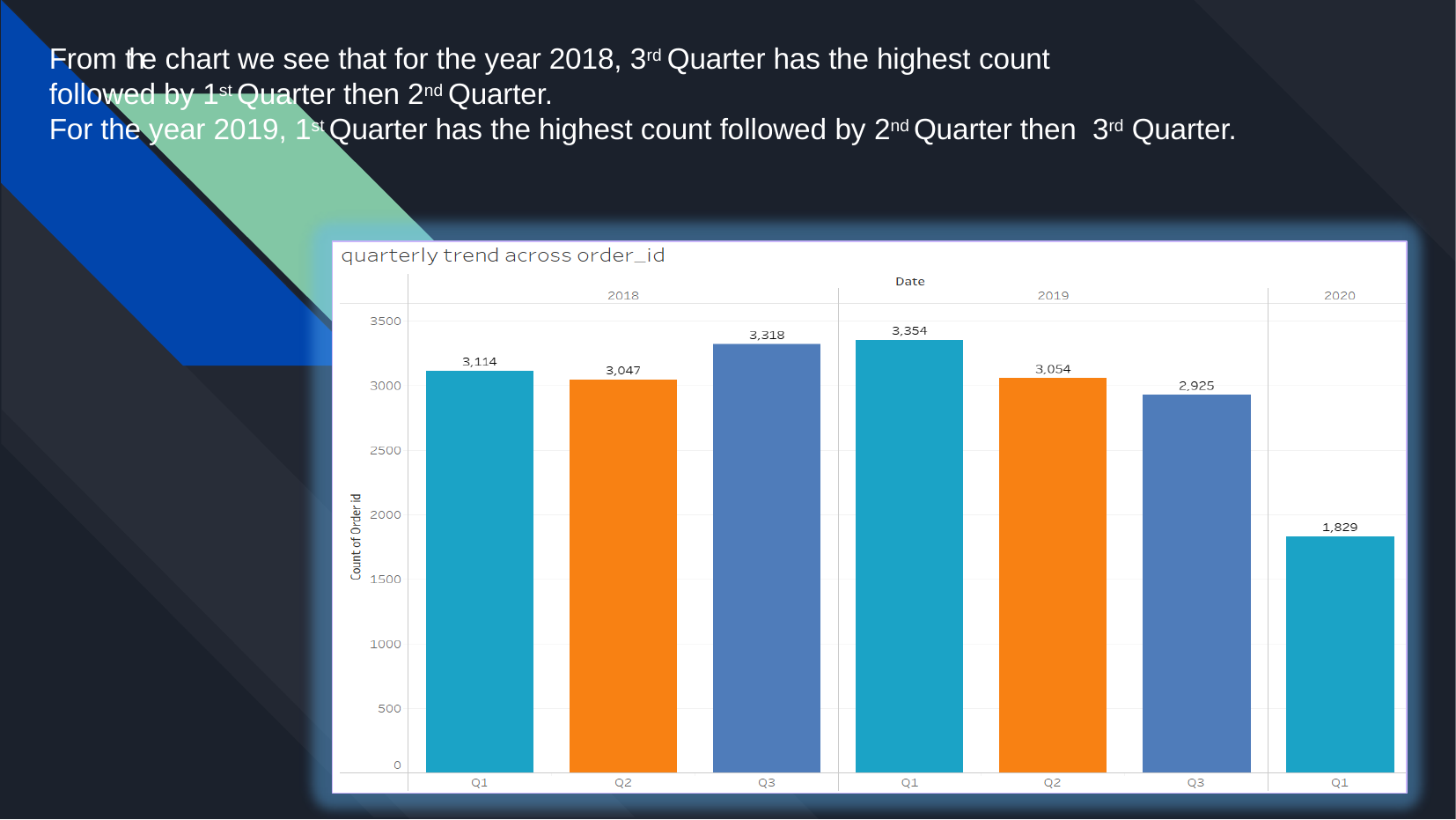

From the chart we see that for the year 2018, 3rd Quarter has the highest count
followed by 1st Quarter then 2nd Quarter.
For the year 2019, 1st Quarter has the highest count followed by 2nd Quarter then  3rd Quarter.